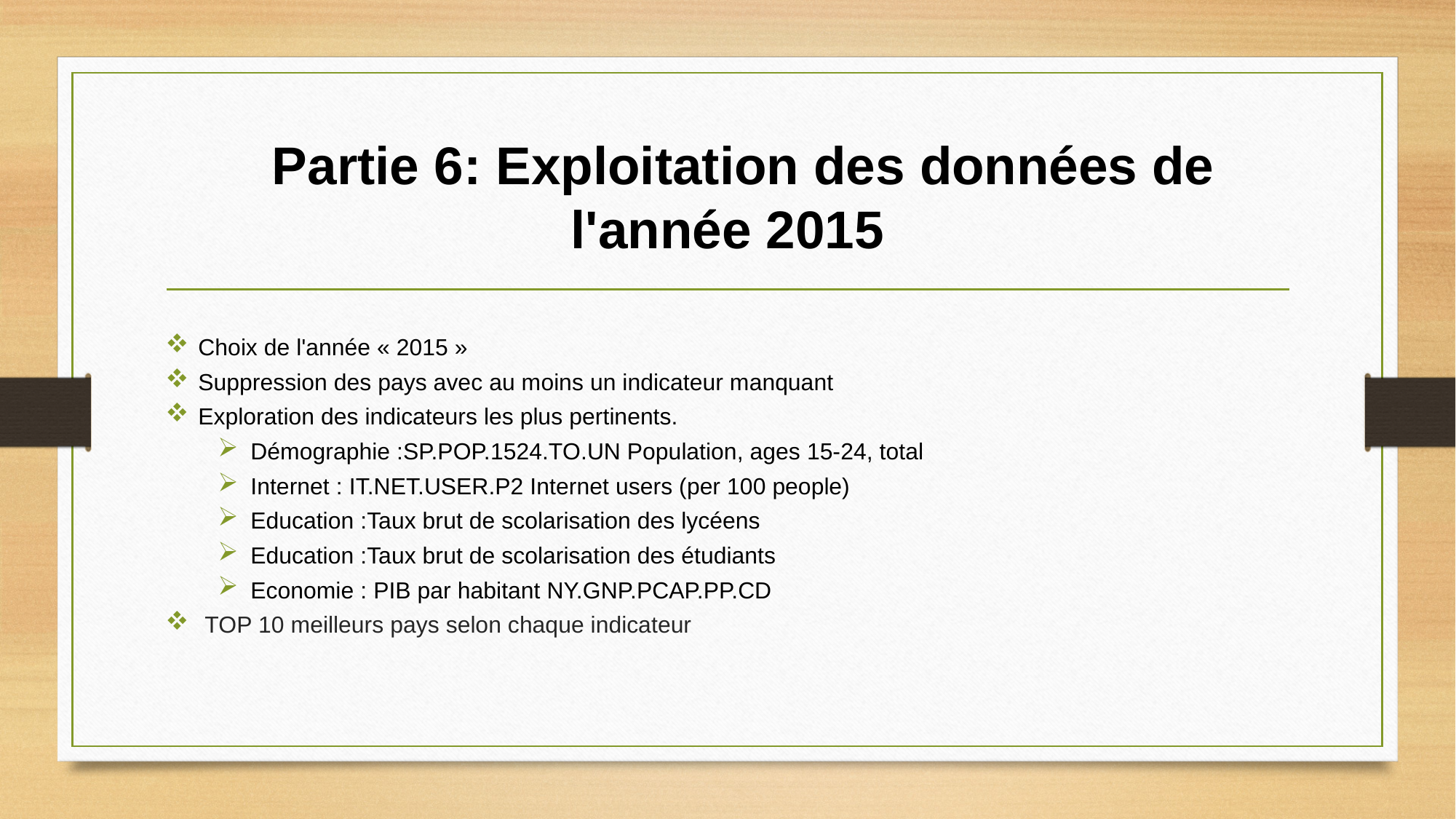

# Partie 6: Exploitation des données de l'année 2015

Choix de l'année « 2015 »
Suppression des pays avec au moins un indicateur manquant
Exploration des indicateurs les plus pertinents.
Démographie :SP.POP.1524.TO.UN Population, ages 15-24, total
Internet : IT.NET.USER.P2 Internet users (per 100 people)
Education :Taux brut de scolarisation des lycéens
Education :Taux brut de scolarisation des étudiants
Economie : PIB par habitant NY.GNP.PCAP.PP.CD
 TOP 10 meilleurs pays selon chaque indicateur